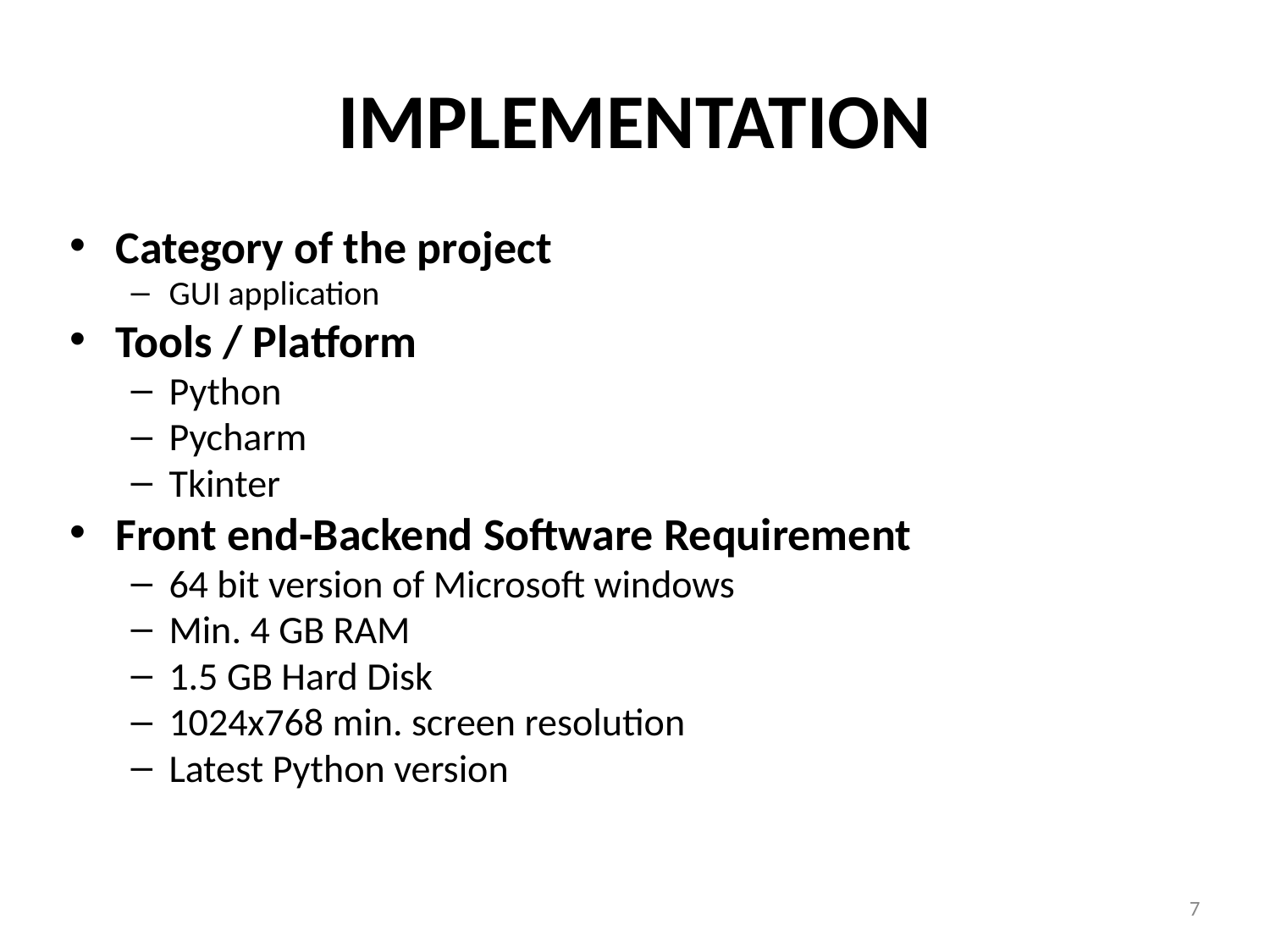

# Implementation
Category of the project
GUI application
Tools / Platform
Python
Pycharm
Tkinter
Front end-Backend Software Requirement
64 bit version of Microsoft windows
Min. 4 GB RAM
1.5 GB Hard Disk
1024x768 min. screen resolution
Latest Python version
7